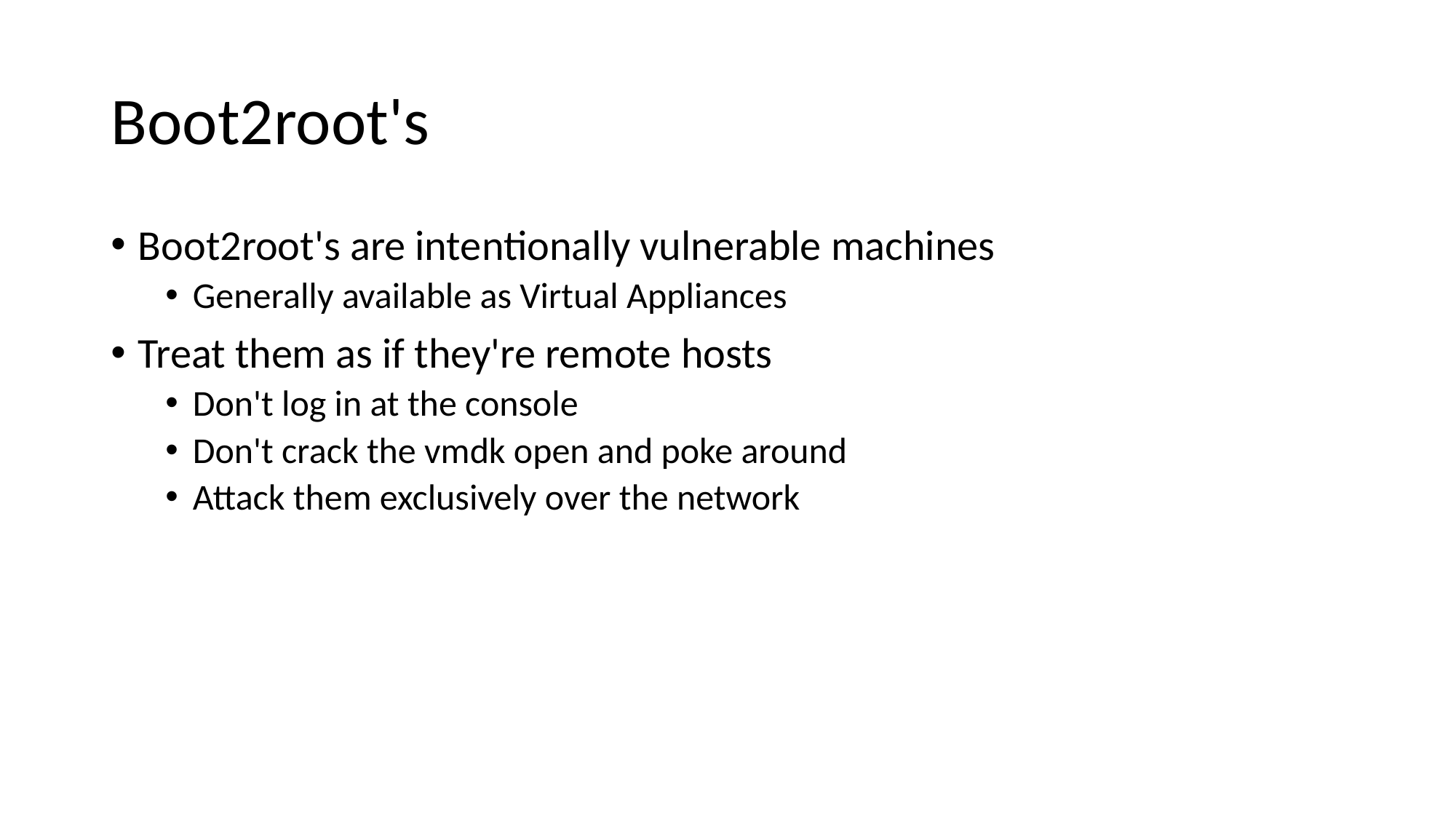

# Boot2root's
Boot2root's are intentionally vulnerable machines
Generally available as Virtual Appliances
Treat them as if they're remote hosts
Don't log in at the console
Don't crack the vmdk open and poke around
Attack them exclusively over the network